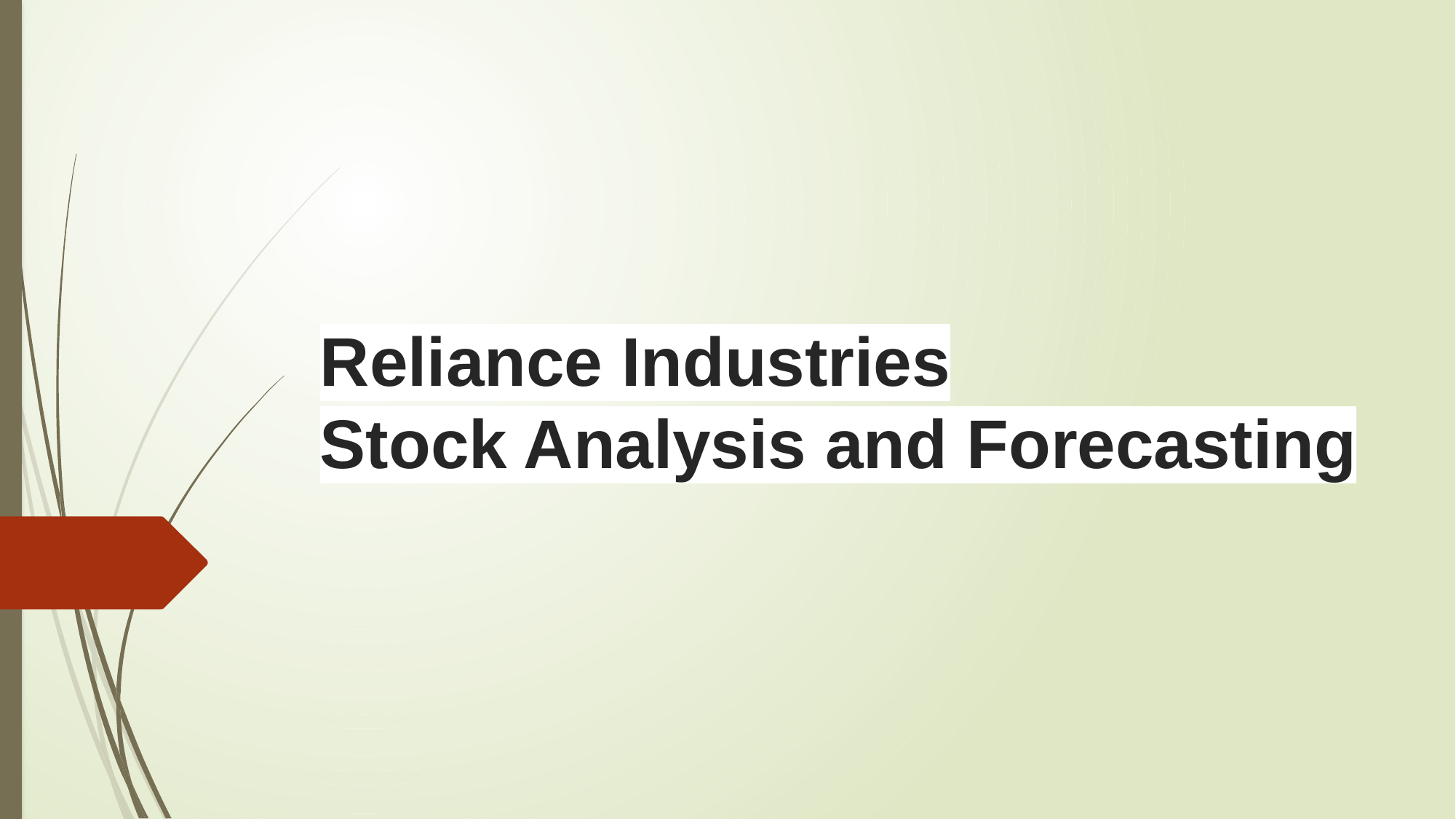

# Reliance Industries Stock Analysis and Forecasting